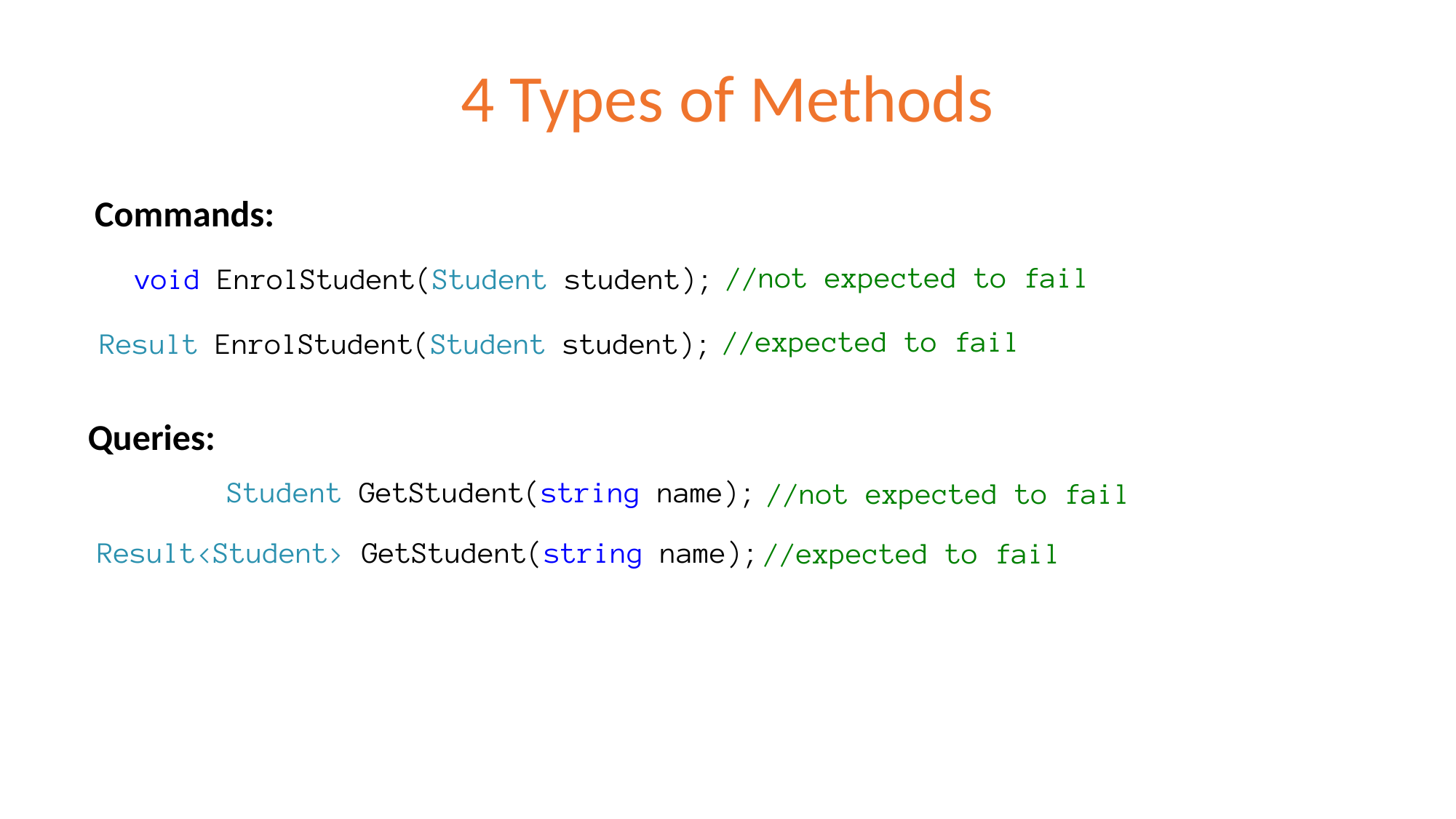

# 4 Types of Methods
Commands:
void EnrolStudent(Student student);
//not expected to fail
//expected to fail
Result EnrolStudent(Student student);
Queries:
Student GetStudent(string name);
//not expected to fail
Result<Student> GetStudent(string name);
//expected to fail